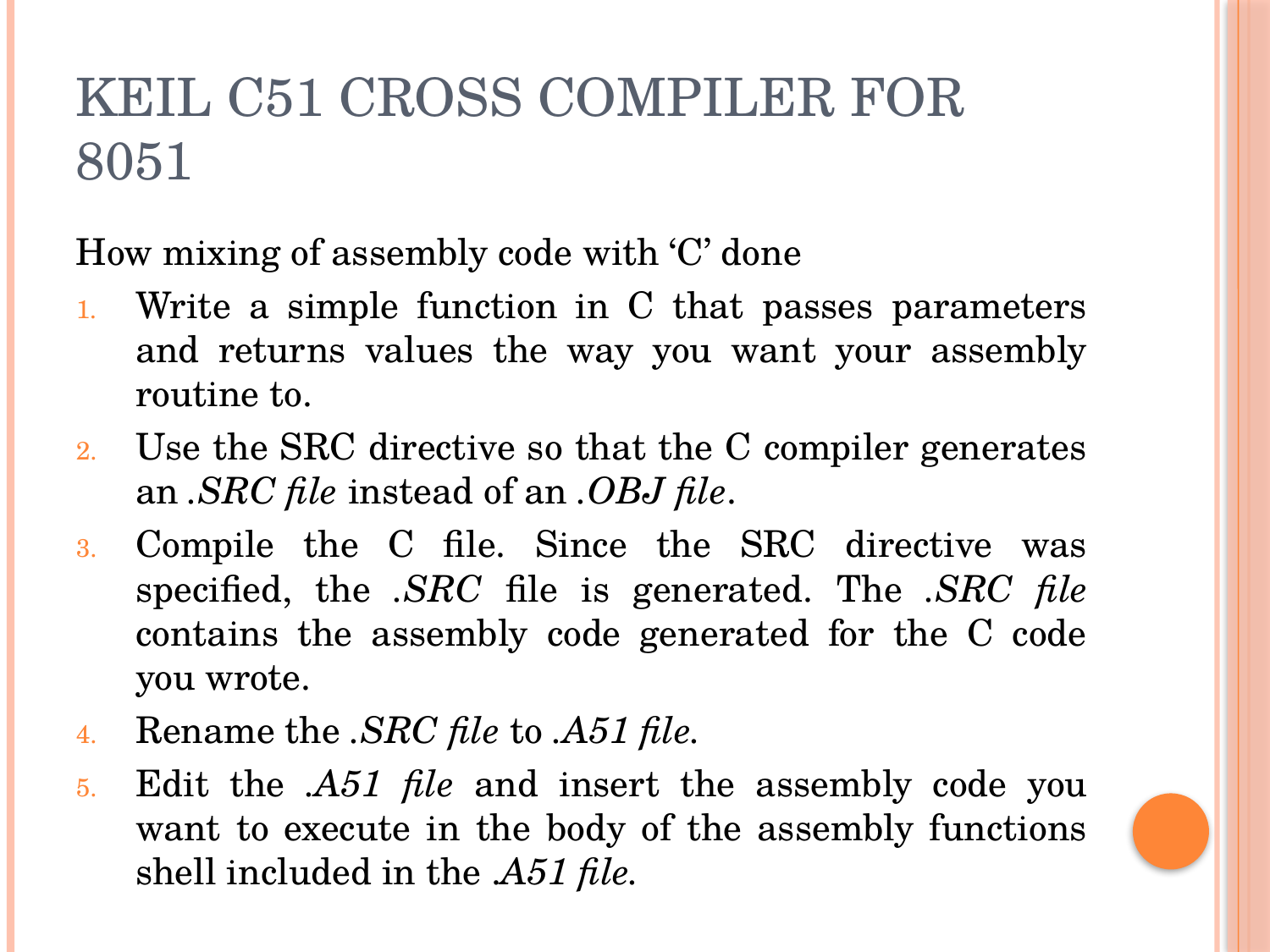

# Keil C51 cross compiler for 8051
How mixing of assembly code with ‘C’ done
Write a simple function in C that passes parameters and returns values the way you want your assembly routine to.
Use the SRC directive so that the C compiler generates an .SRC file instead of an .OBJ file.
Compile the C file. Since the SRC directive was specified, the .SRC file is generated. The .SRC file contains the assembly code generated for the C code you wrote.
Rename the .SRC file to .A51 file.
Edit the .A51 file and insert the assembly code you want to execute in the body of the assembly functions shell included in the .A51 file.